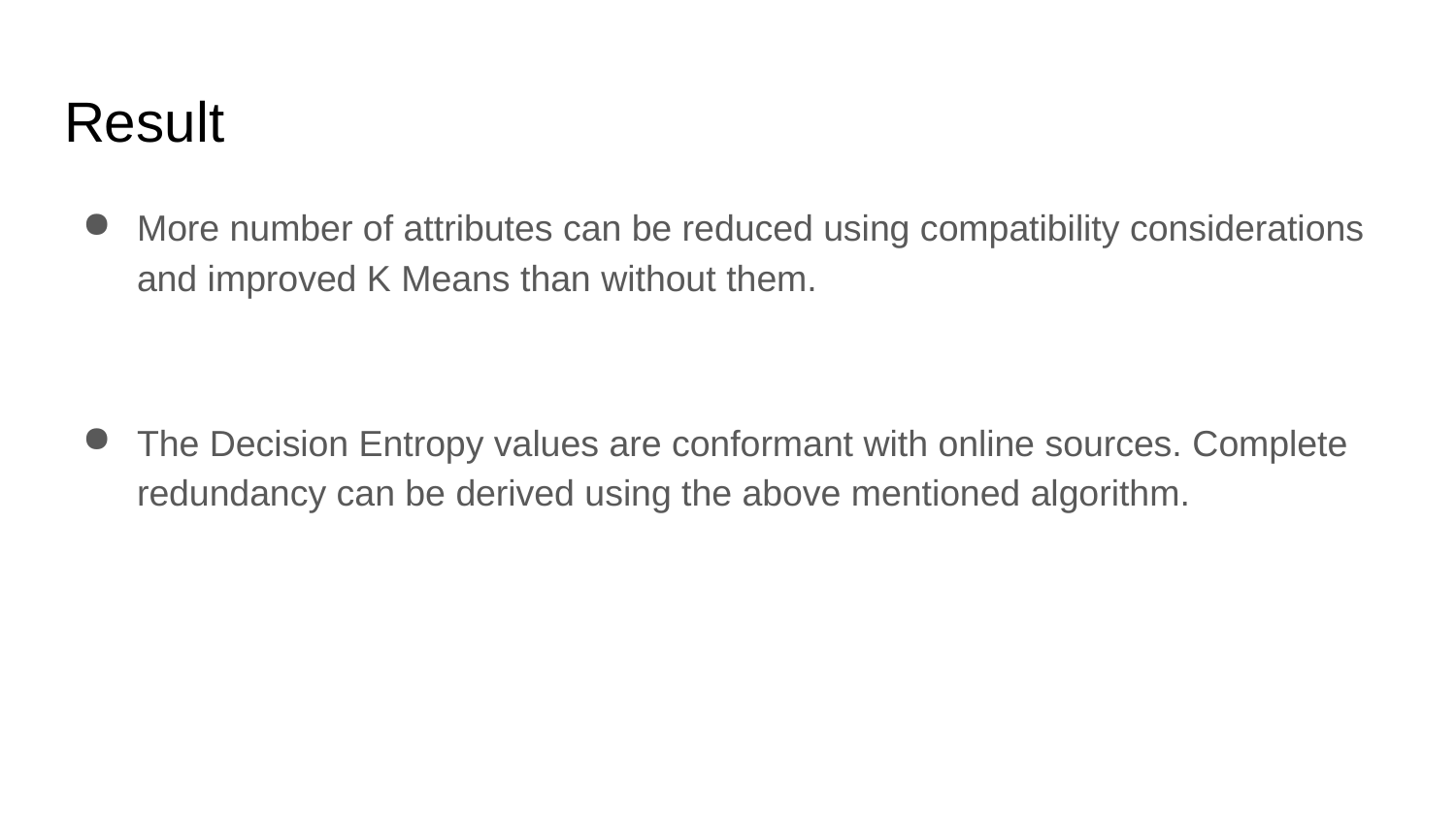

# Result
More number of attributes can be reduced using compatibility considerations and improved K Means than without them.

The Decision Entropy values are conformant with online sources. Complete redundancy can be derived using the above mentioned algorithm.